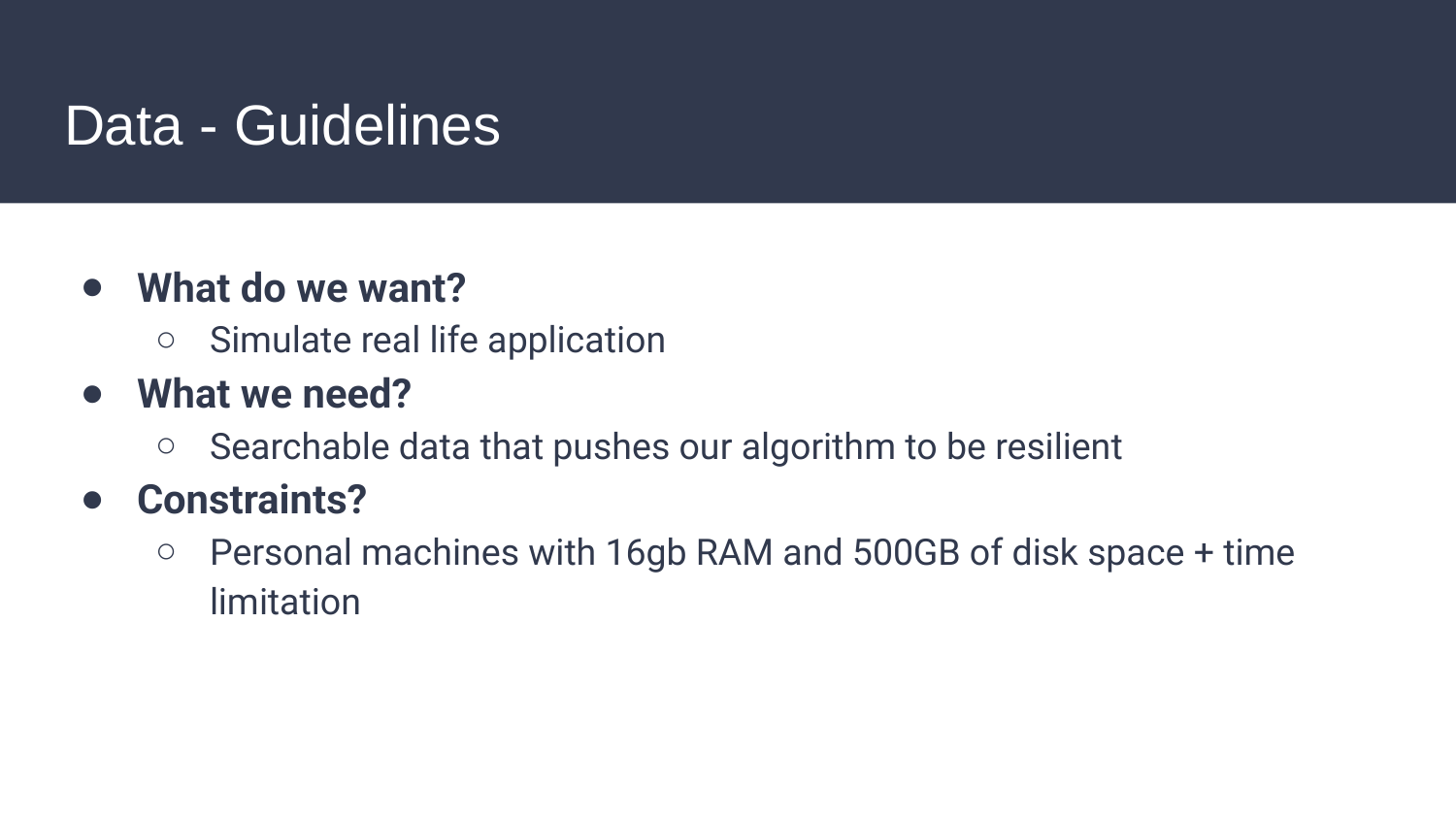

# Data - Guidelines
What do we want?
Simulate real life application
What we need?
Searchable data that pushes our algorithm to be resilient
Constraints?
Personal machines with 16gb RAM and 500GB of disk space + time limitation